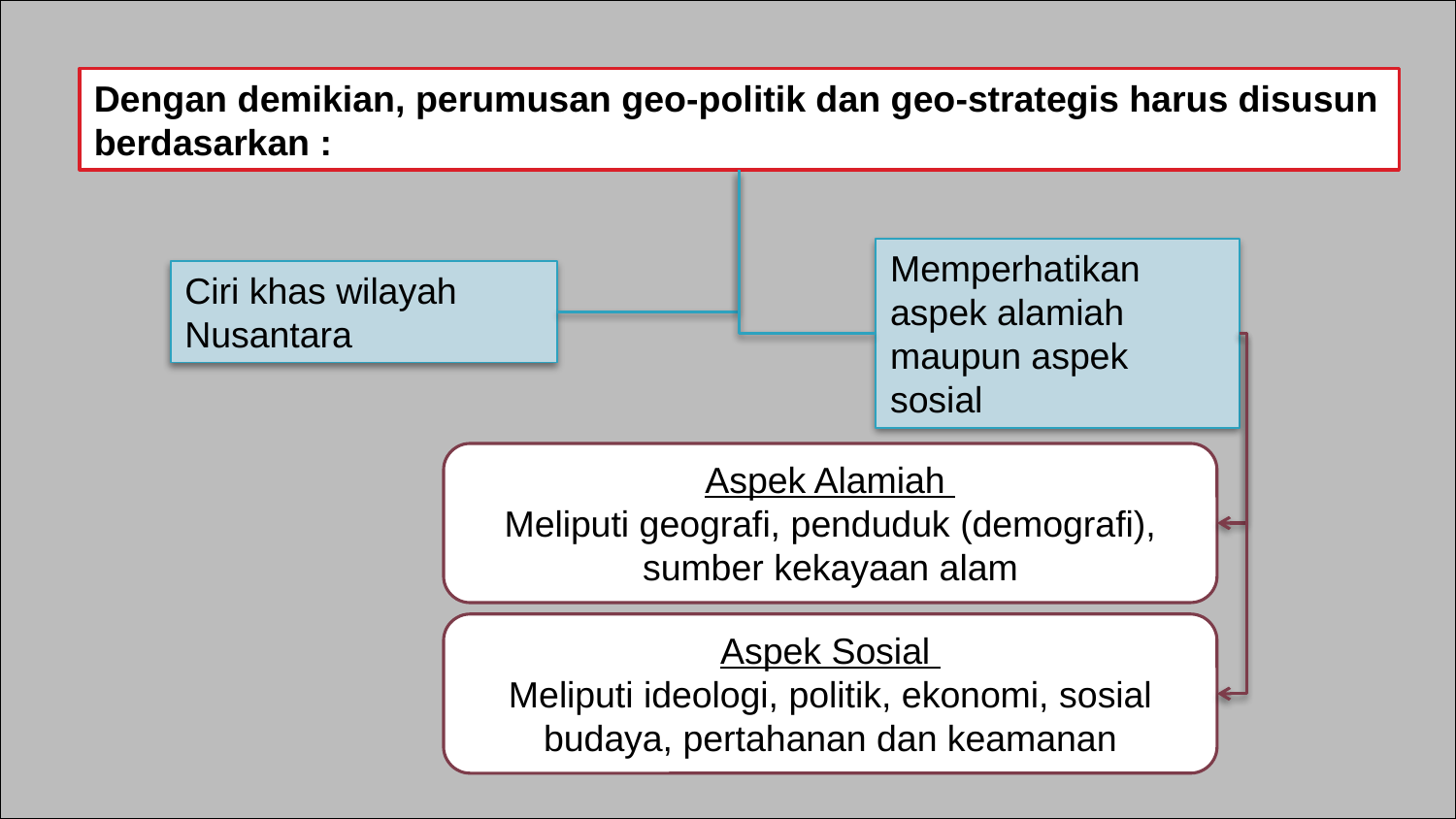

Dengan demikian, perumusan geo-politik dan geo-strategis harus disusun berdasarkan :
Memperhatikan aspek alamiah maupun aspek sosial
Ciri khas wilayah Nusantara
Aspek Alamiah
Meliputi geografi, penduduk (demografi), sumber kekayaan alam
Aspek Sosial
Meliputi ideologi, politik, ekonomi, sosial budaya, pertahanan dan keamanan